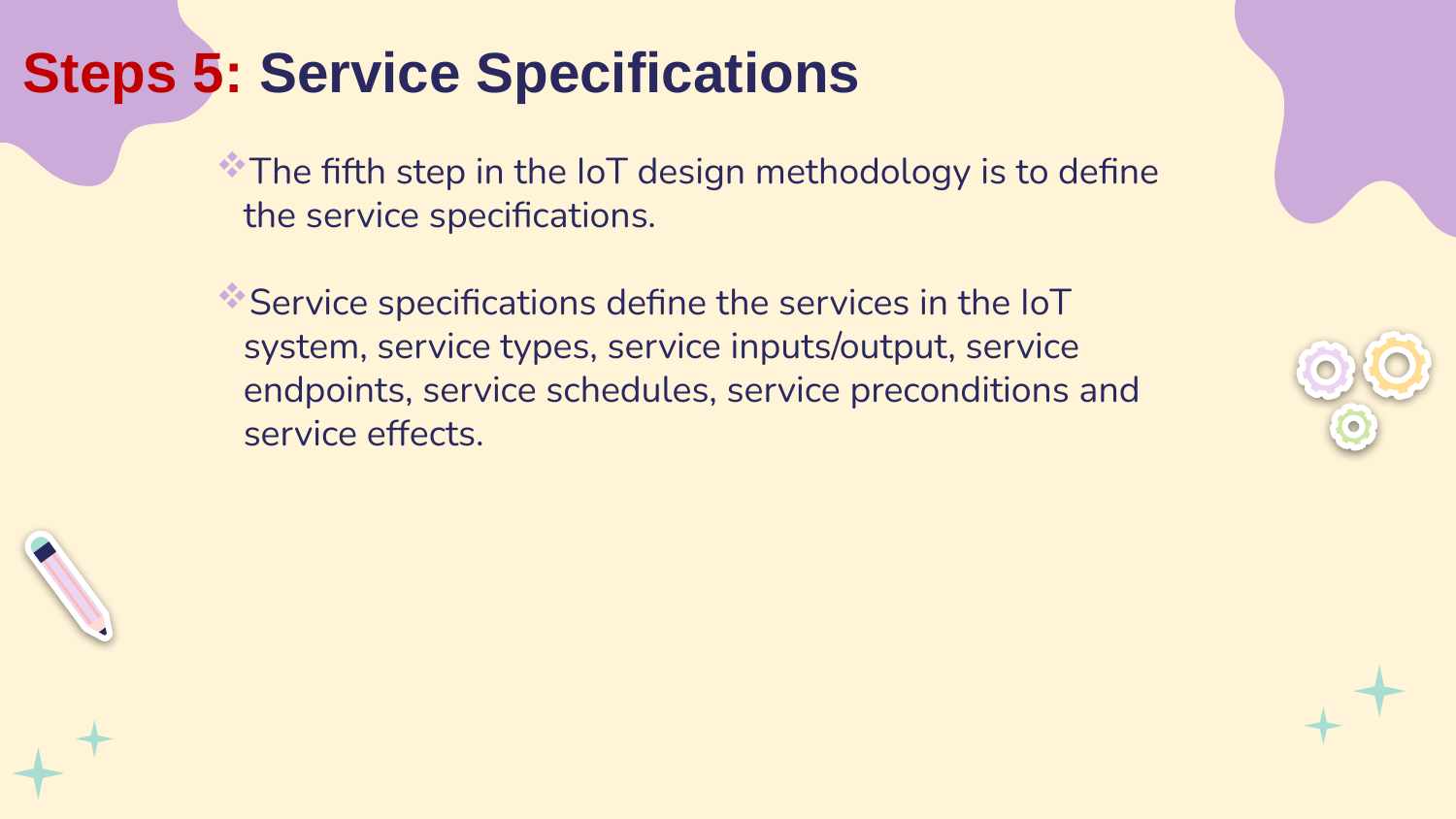

# Steps 5: Service Specifications
The fifth step in the IoT design methodology is to define the service specifications.

Service specifications define the services in the IoT system, service types, service inputs/output, service endpoints, service schedules, service preconditions and service effects.